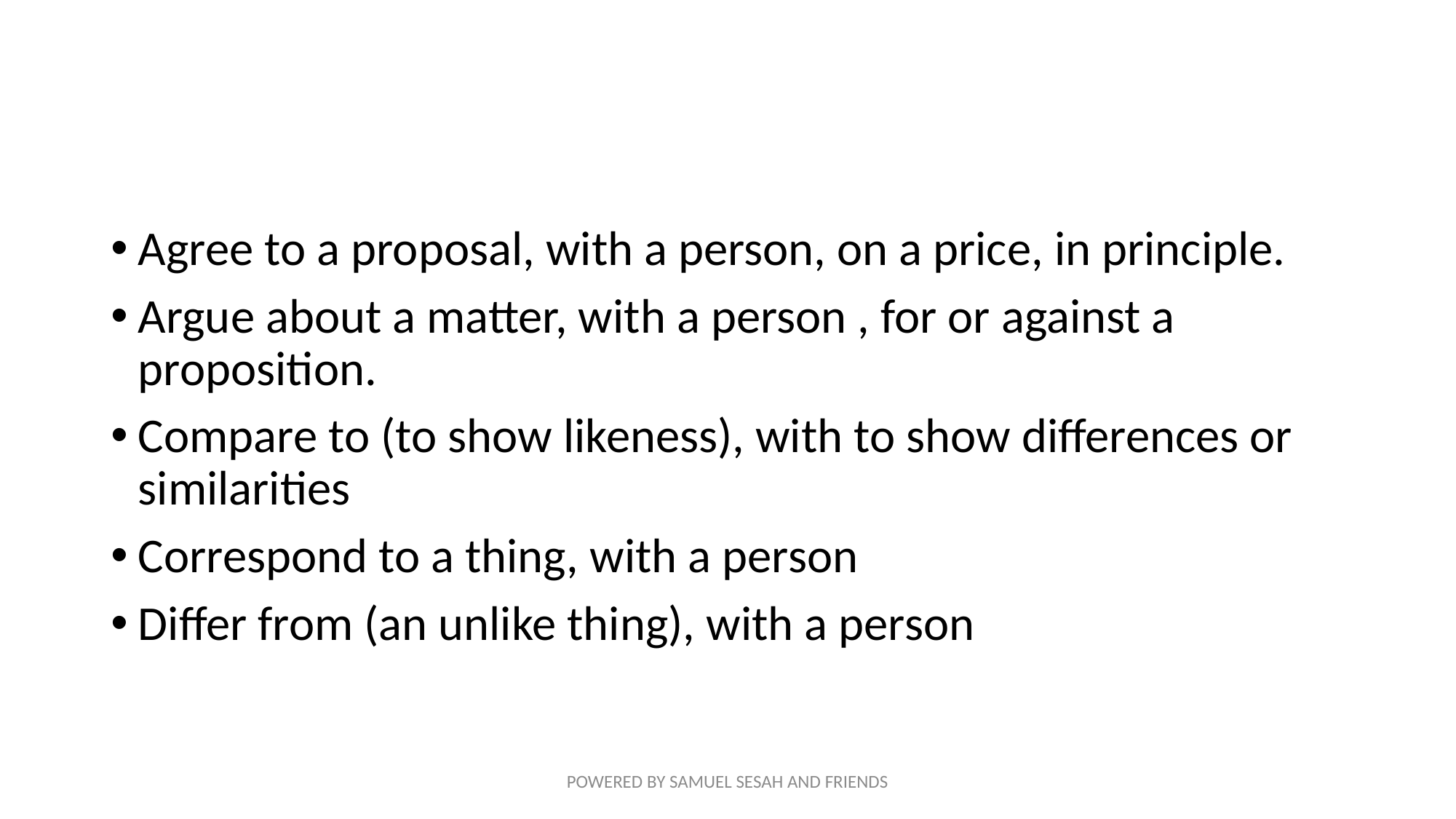

#
Agree to a proposal, with a person, on a price, in principle.
Argue about a matter, with a person , for or against a proposition.
Compare to (to show likeness), with to show differences or similarities
Correspond to a thing, with a person
Differ from (an unlike thing), with a person

POWERED BY SAMUEL SESAH AND FRIENDS